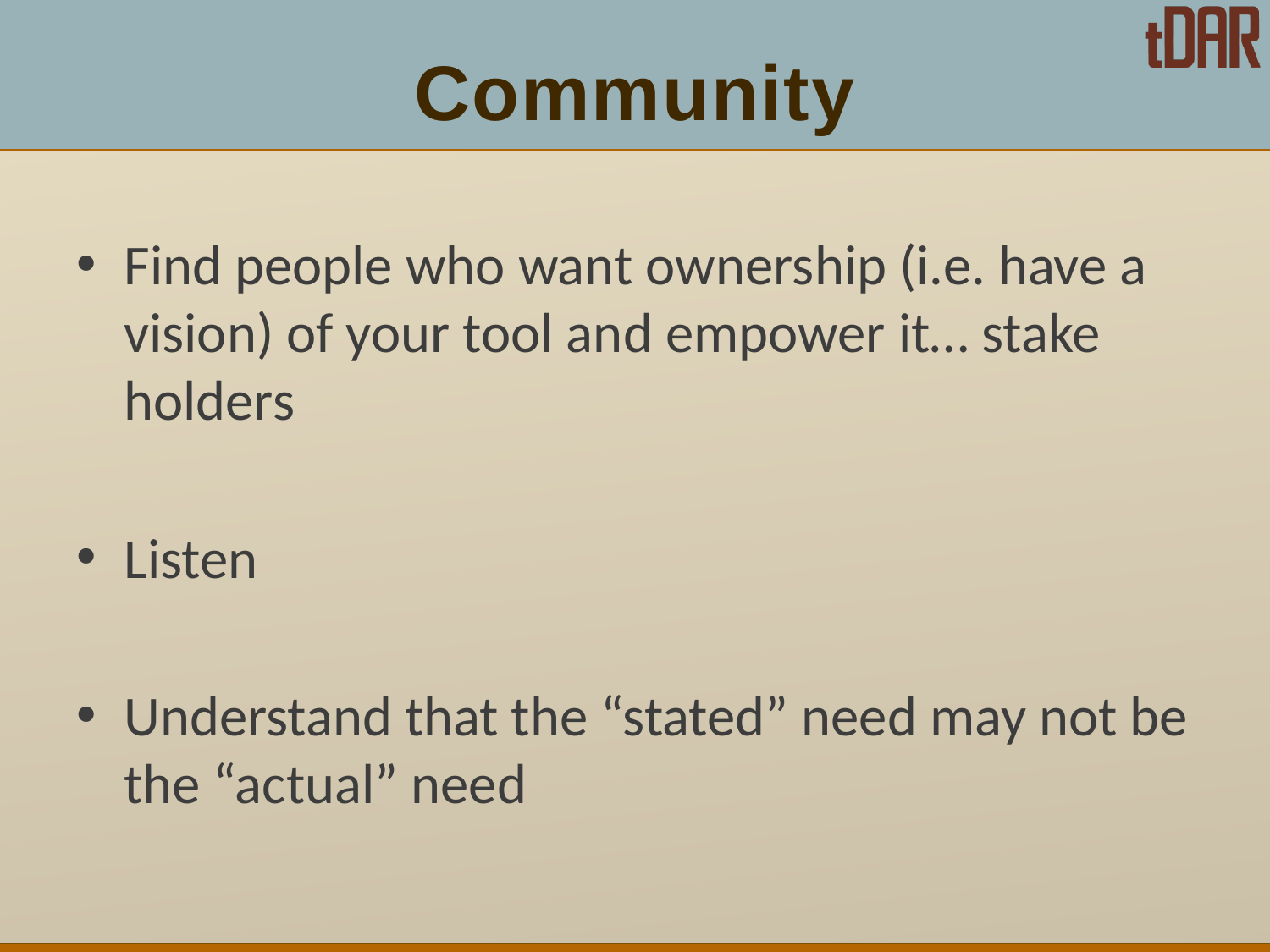

# Community
Find people who want ownership (i.e. have a vision) of your tool and empower it… stake holders

Listen

Understand that the “stated” need may not be the “actual” need